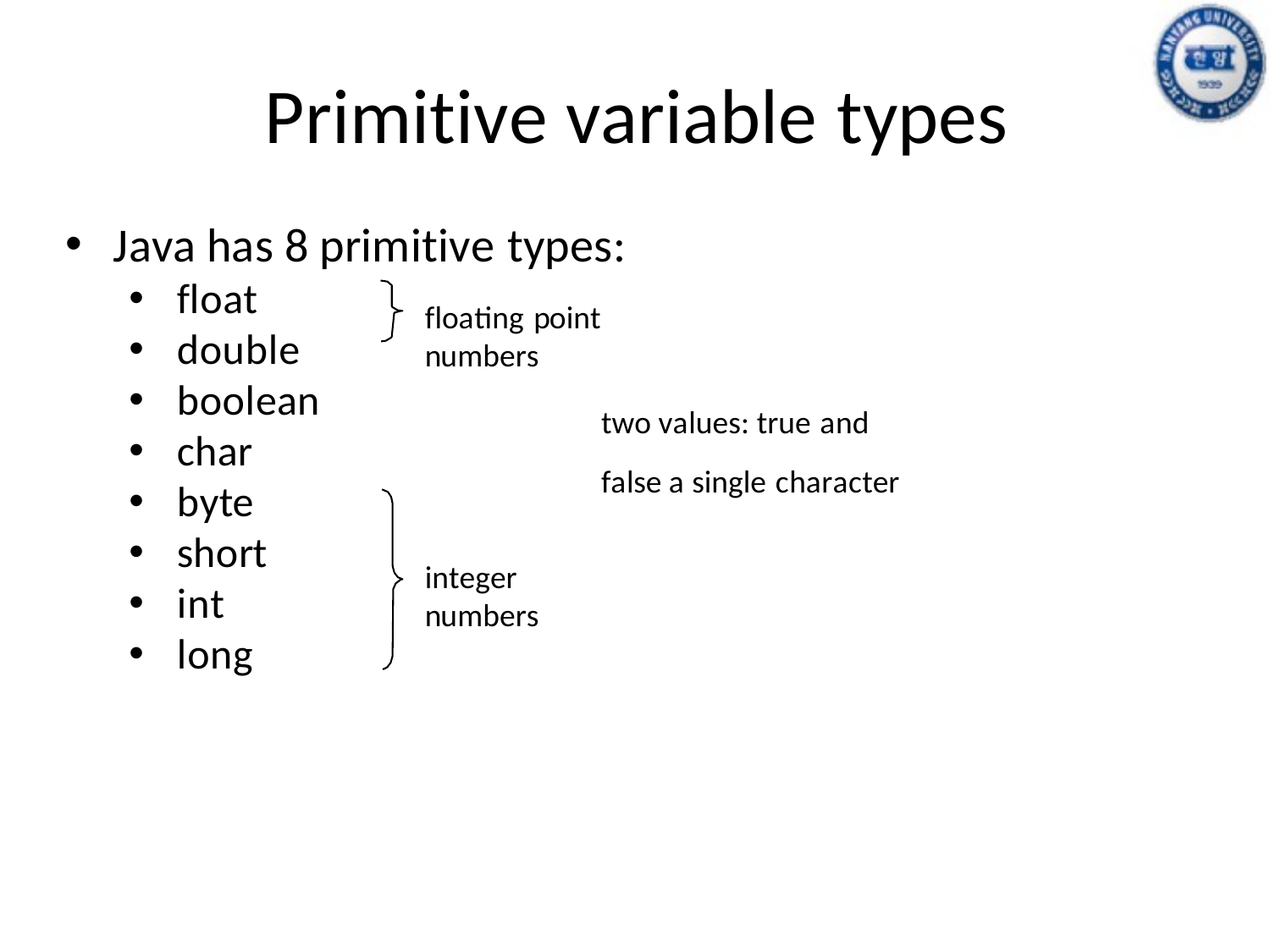

# Primitive variable types
Java has 8 primitive types:
float
double
boolean
char
byte
short
int
long

floating point numbers
two values: true and false a single character

integer numbers